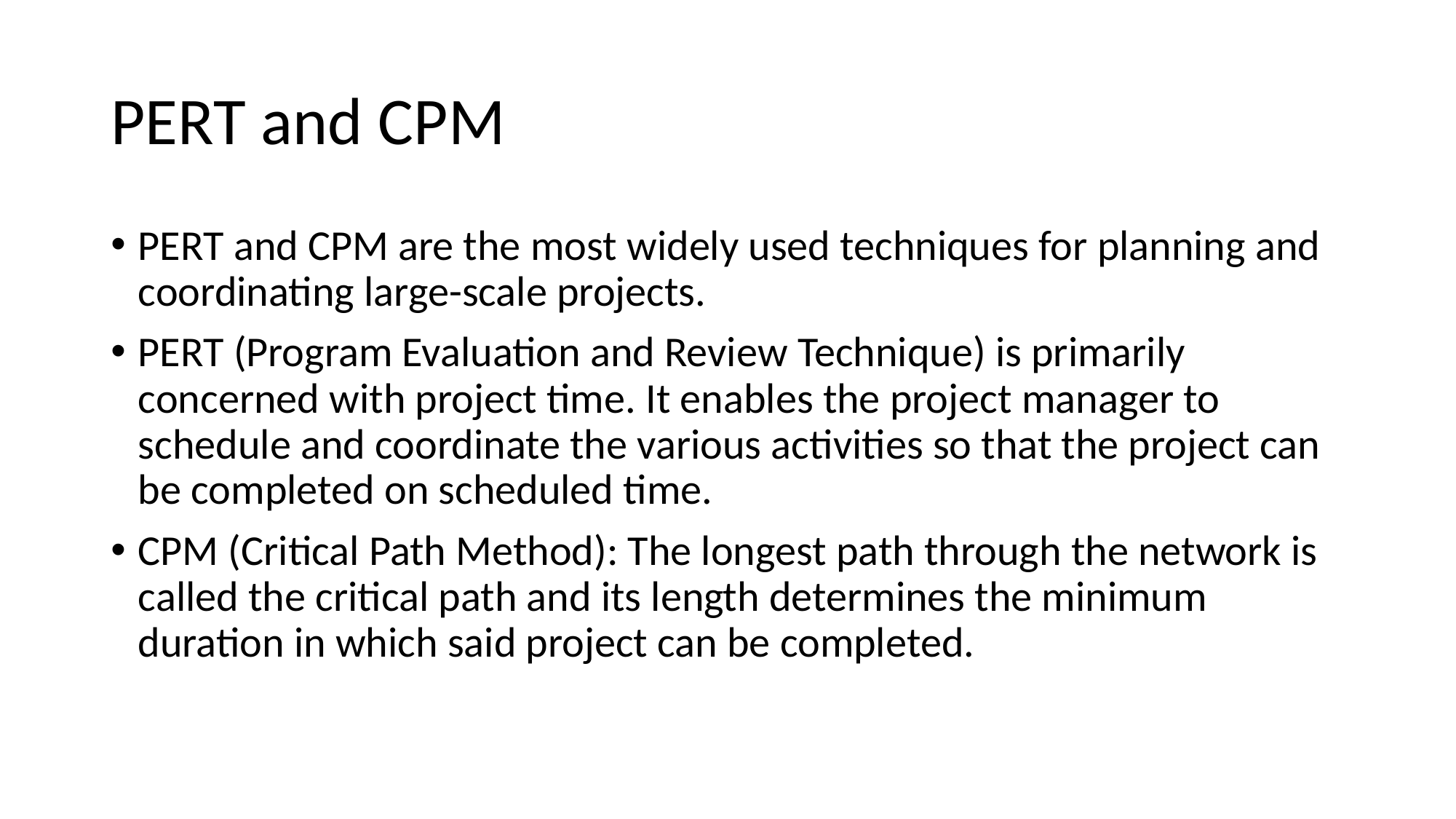

# PERT and CPM
PERT and CPM are the most widely used techniques for planning and coordinating large-scale projects.
PERT (Program Evaluation and Review Technique) is primarily concerned with project time. It enables the project manager to schedule and coordinate the various activities so that the project can be completed on scheduled time.
CPM (Critical Path Method): The longest path through the network is called the critical path and its length determines the minimum duration in which said project can be completed.